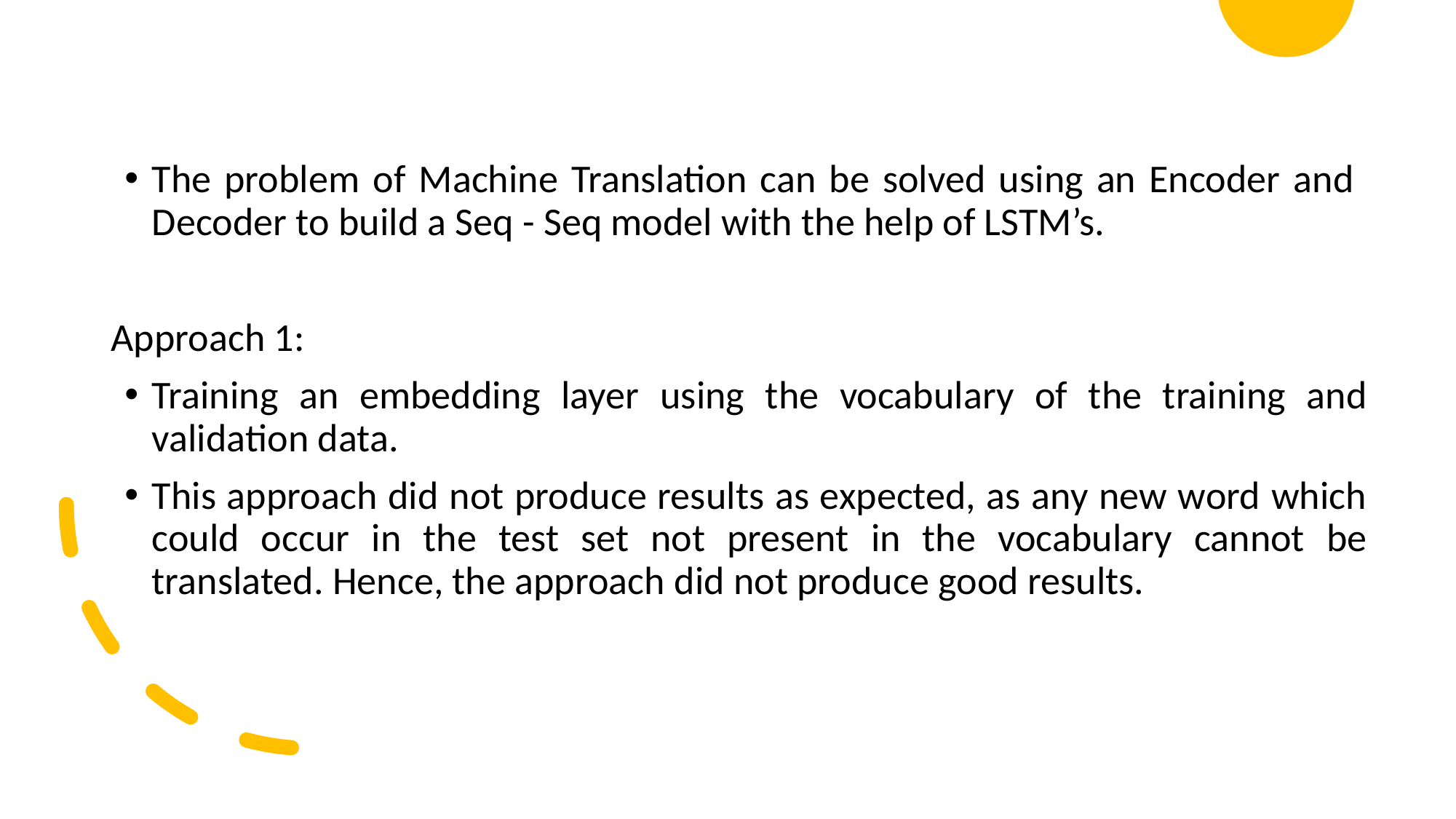

The problem of Machine Translation can be solved using an Encoder and  Decoder to build a Seq - Seq model with the help of LSTM’s.

Approach 1:
Training an embedding layer using the vocabulary of the training and validation data.
This approach did not produce results as expected, as any new word which could occur in the test set not present in the vocabulary cannot be translated. Hence, the approach did not produce good results.